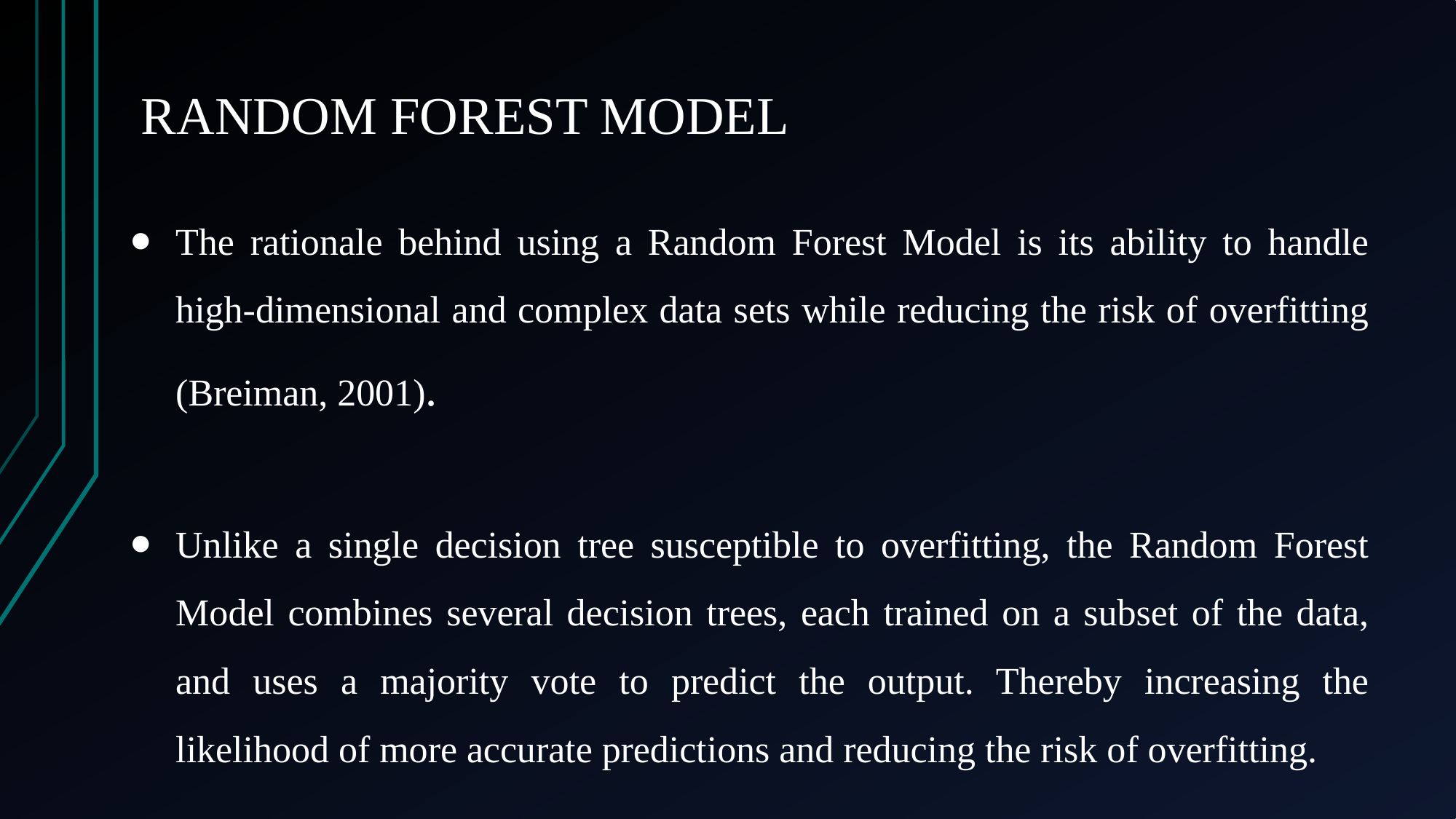

RANDOM FOREST MODEL
The rationale behind using a Random Forest Model is its ability to handle high-dimensional and complex data sets while reducing the risk of overfitting (Breiman, 2001).

Unlike a single decision tree susceptible to overfitting, the Random Forest Model combines several decision trees, each trained on a subset of the data, and uses a majority vote to predict the output. Thereby increasing the likelihood of more accurate predictions and reducing the risk of overfitting.